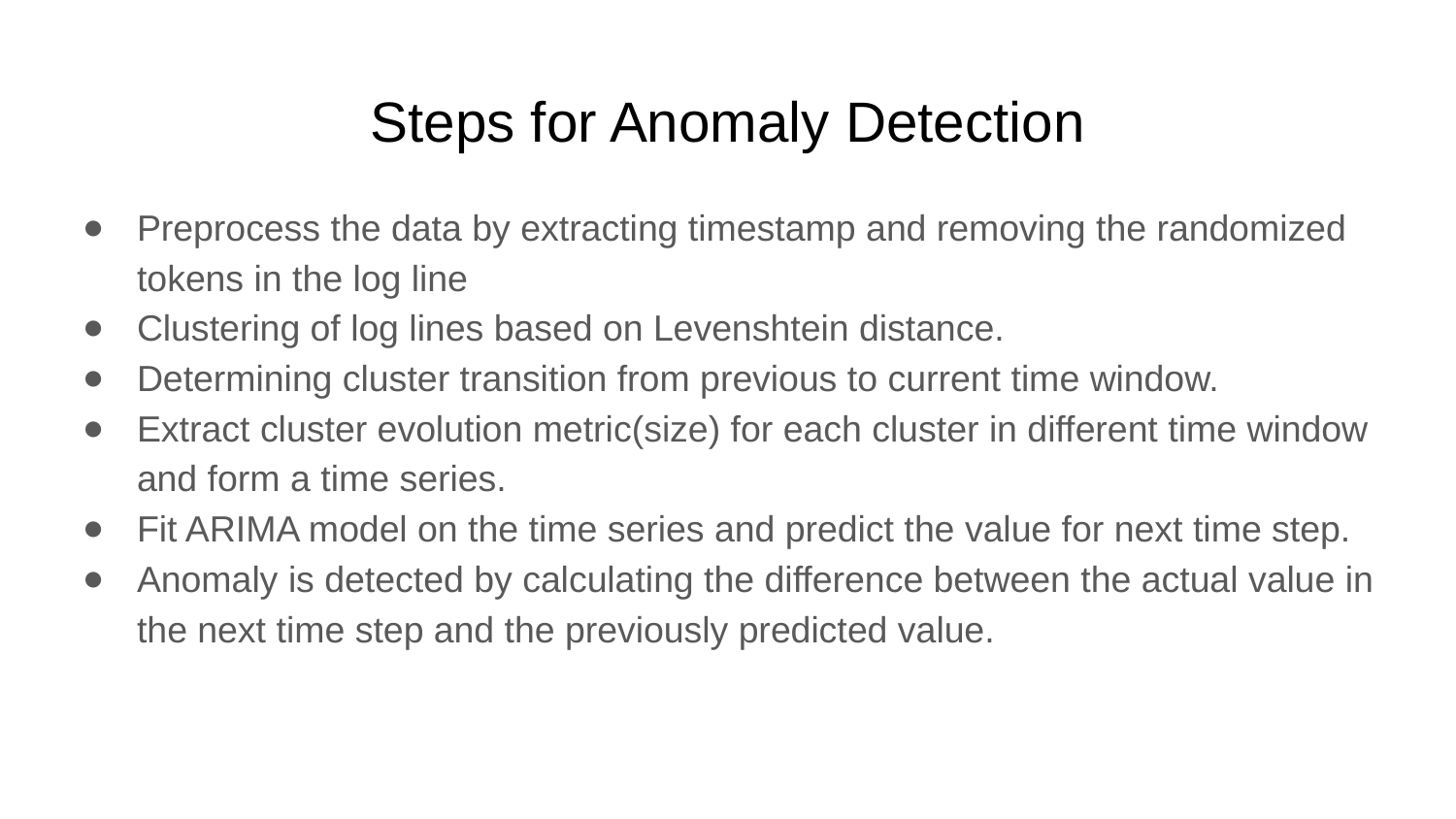

# Steps for Anomaly Detection
Preprocess the data by extracting timestamp and removing the randomized tokens in the log line
Clustering of log lines based on Levenshtein distance.
Determining cluster transition from previous to current time window.
Extract cluster evolution metric(size) for each cluster in different time window and form a time series.
Fit ARIMA model on the time series and predict the value for next time step.
Anomaly is detected by calculating the difference between the actual value in the next time step and the previously predicted value.